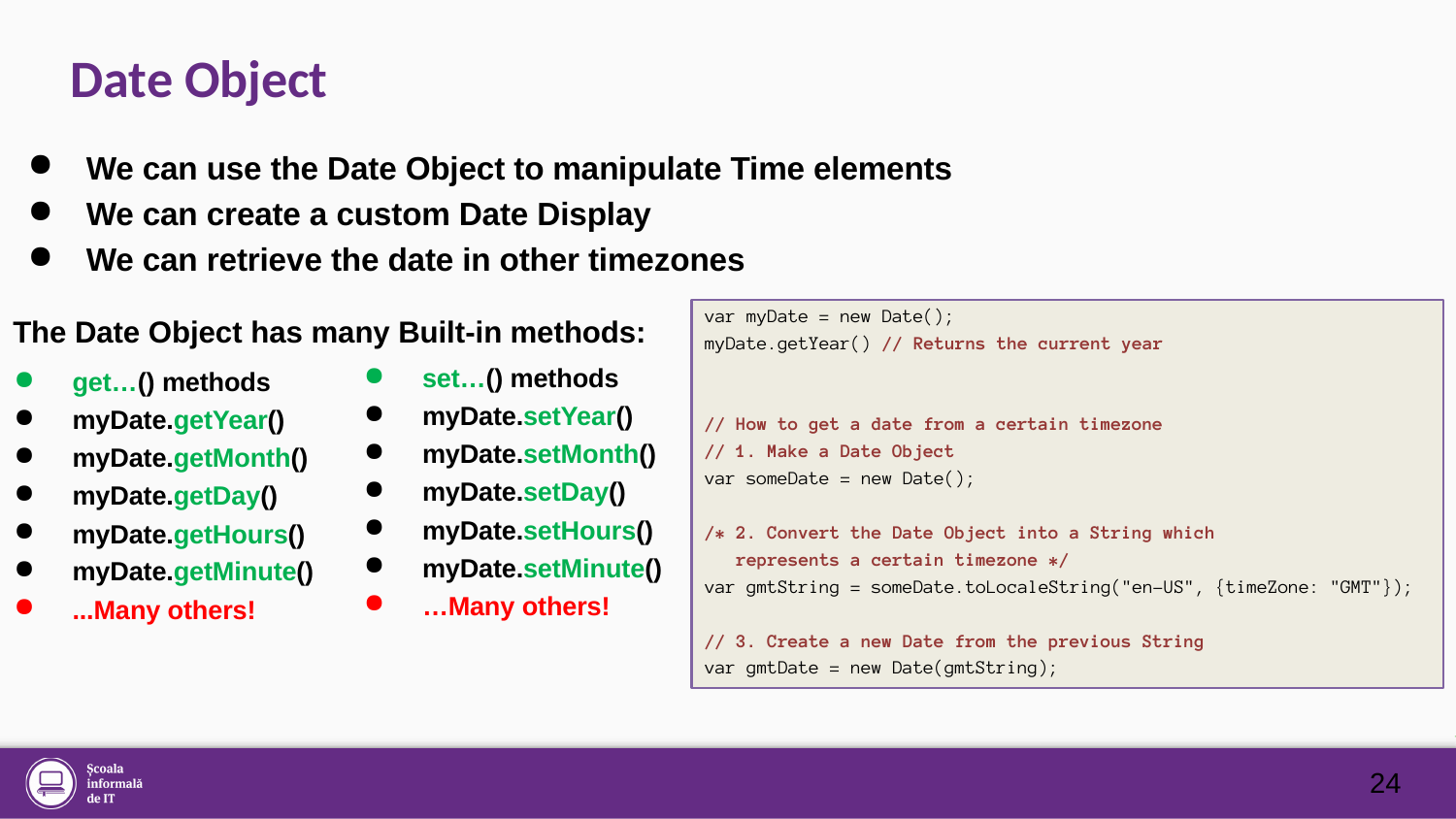

# Date Object
We can use the Date Object to manipulate Time elements
We can create a custom Date Display
We can retrieve the date in other timezones
var myDate = new Date();
myDate.getYear() // Returns the current year

// How to get a date from a certain timezone
// 1. Make a Date Object
var someDate = new Date();

/* 2. Convert the Date Object into a String which
   represents a certain timezone */
var gmtString = someDate.toLocaleString("en-US", {timeZone: "GMT"});

// 3. Create a new Date from the previous String
var gmtDate = new Date(gmtString);
The Date Object has many Built-in methods:

set…() methods
myDate.setYear()
myDate.setMonth()
myDate.setDay()
myDate.setHours()
myDate.setMinute()
…Many others!

get…() methods
myDate.getYear()
myDate.getMonth()
myDate.getDay()
myDate.getHours()
myDate.getMinute()
...Many others!

24